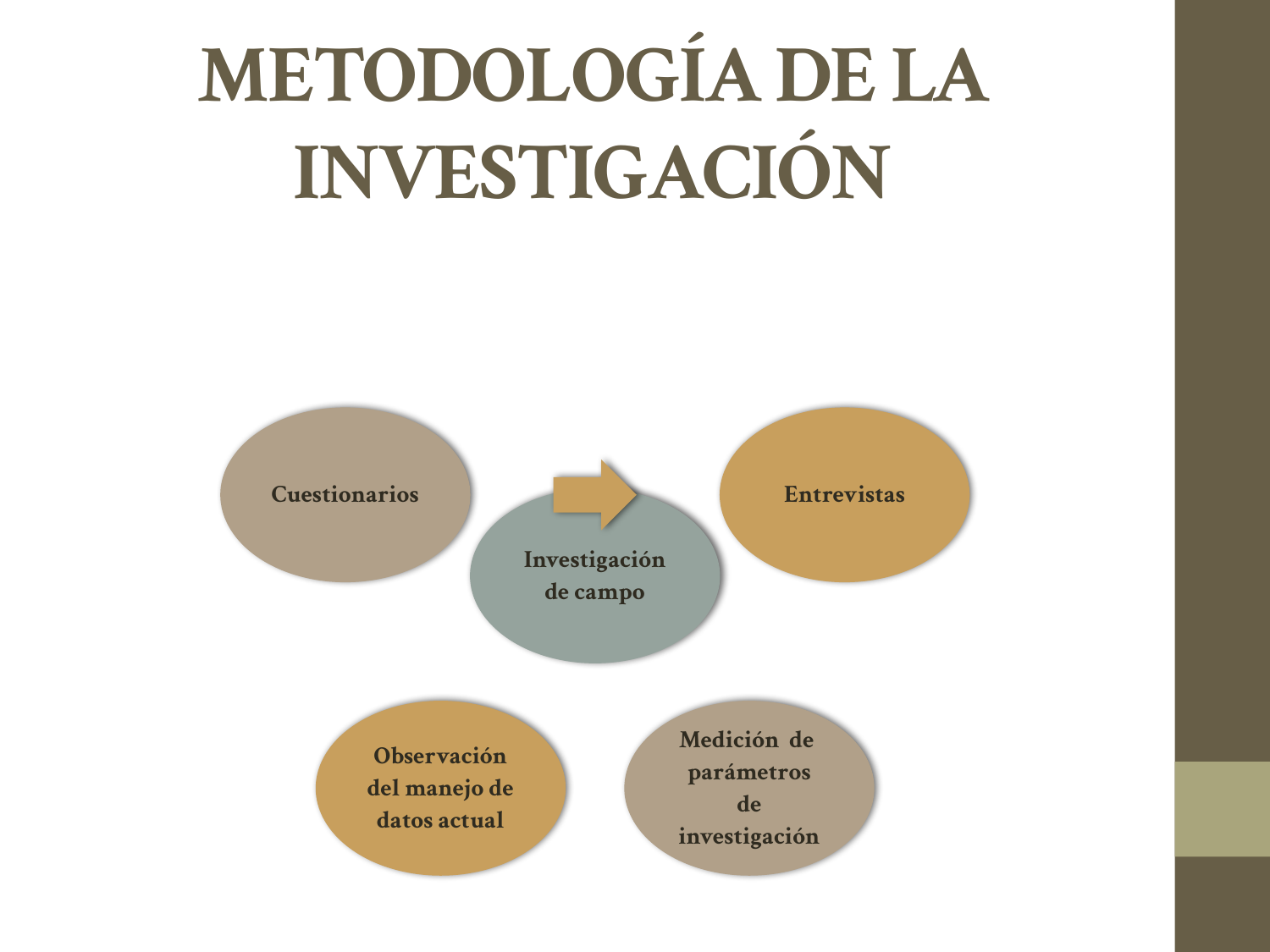

# METODOLOGÍA DE LA INVESTIGACIÓN

Investigación de campo
Entrevistas
Medición  de  parámetros de investigación
Observación del manejo de datos actual
Cuestionarios